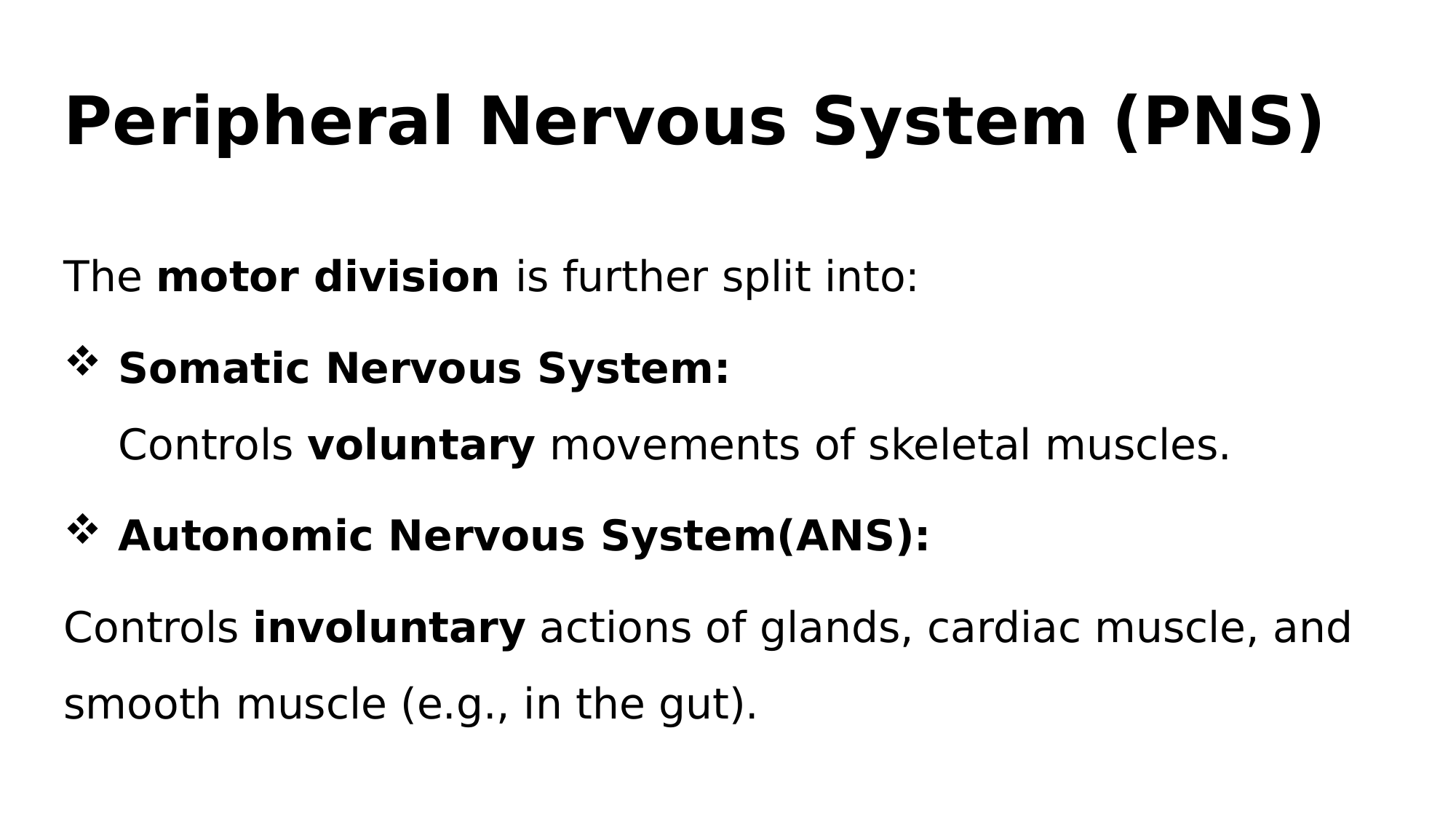

# Peripheral Nervous System (PNS)
The motor division is further split into:
Somatic Nervous System: Controls voluntary movements of skeletal muscles.
Autonomic Nervous System(ANS):
Controls involuntary actions of glands, cardiac muscle, and smooth muscle (e.g., in the gut).